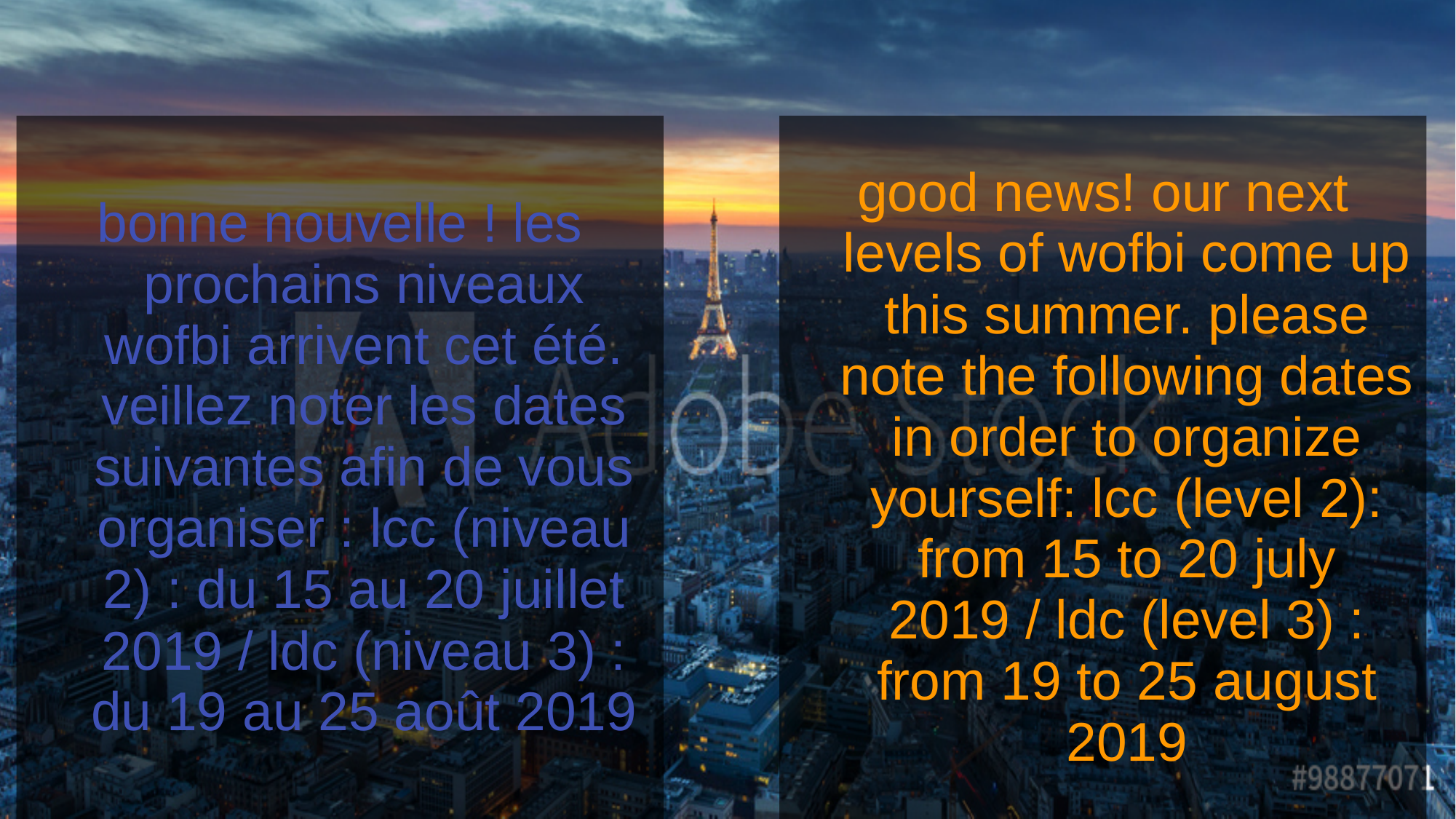

bonne nouvelle ! les prochains niveaux wofbi arrivent cet été. veillez noter les dates suivantes afin de vous organiser : lcc (niveau 2) : du 15 au 20 juillet 2019 / ldc (niveau 3) : du 19 au 25 août 2019
good news! our next levels of wofbi come up this summer. please note the following dates in order to organize yourself: lcc (level 2): from 15 to 20 july 2019 / ldc (level 3) : from 19 to 25 august 2019